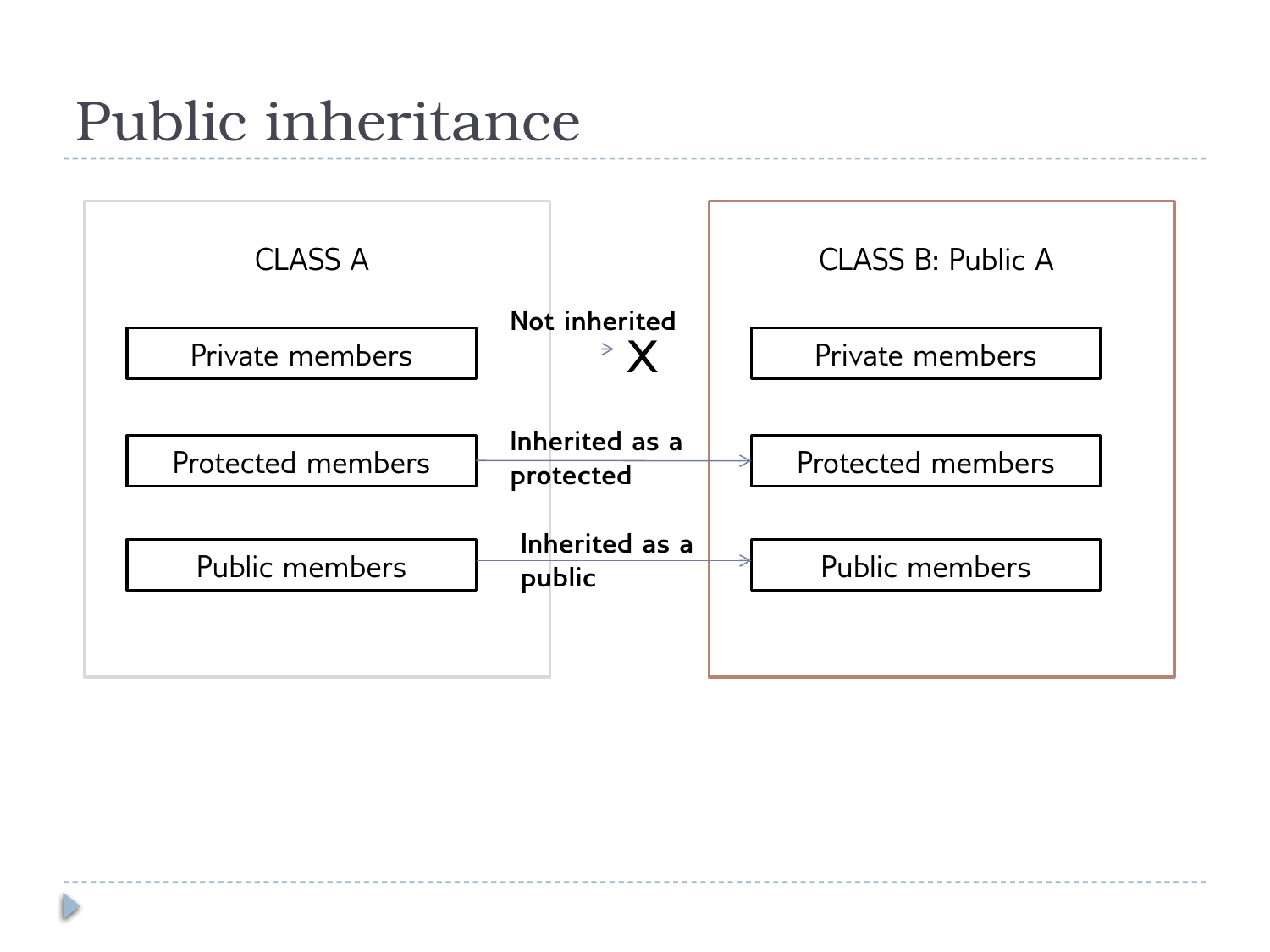

# Public inheritance

CLASS A
CLASS B: Public A
Not inherited
x
Private members
Private members
Inherited as a protected
Protected members
Protected members
Inherited as a public
Public members
Public members